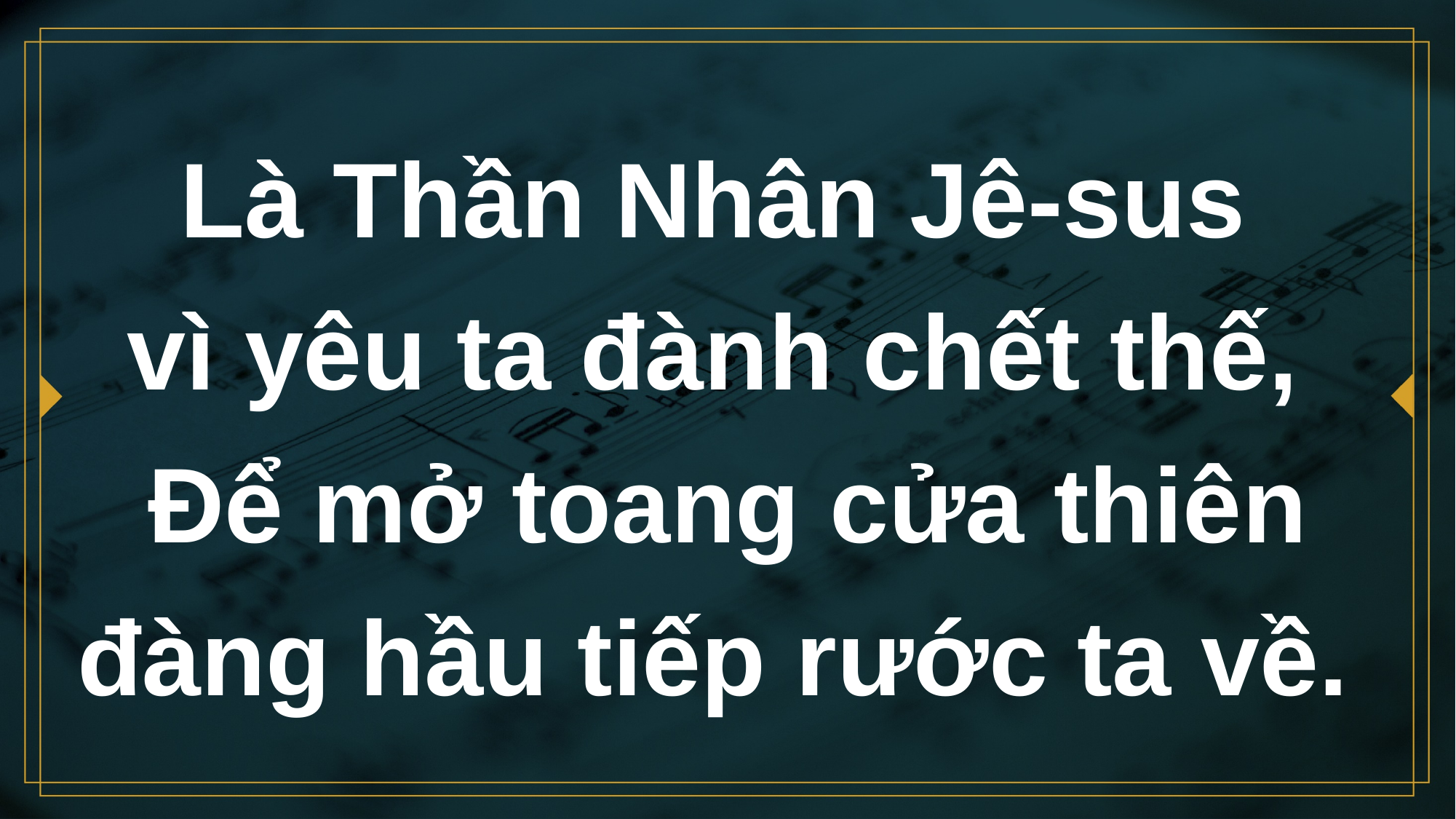

# Là Thần Nhân Jê-sus vì yêu ta đành chết thế, Ðể mở toang cửa thiên đàng hầu tiếp rước ta về.